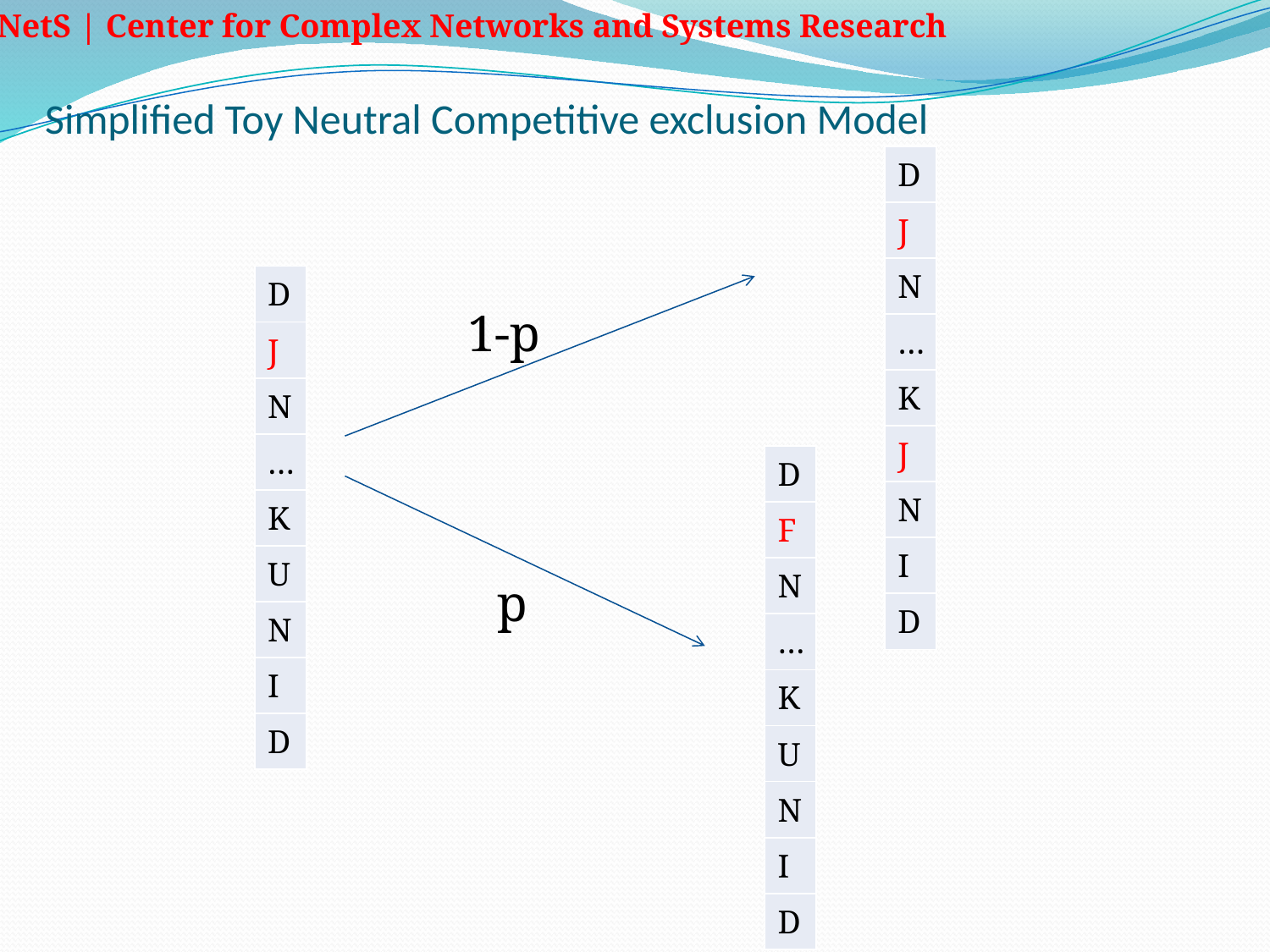

# Simplified Toy Neutral Competitive exclusion Model
| D |
| --- |
| J |
| N |
| … |
| K |
| J |
| N |
| I |
| D |
| D |
| --- |
| J |
| N |
| … |
| K |
| U |
| N |
| I |
| D |
1-p
| D |
| --- |
| F |
| N |
| … |
| K |
| U |
| N |
| I |
| D |
p